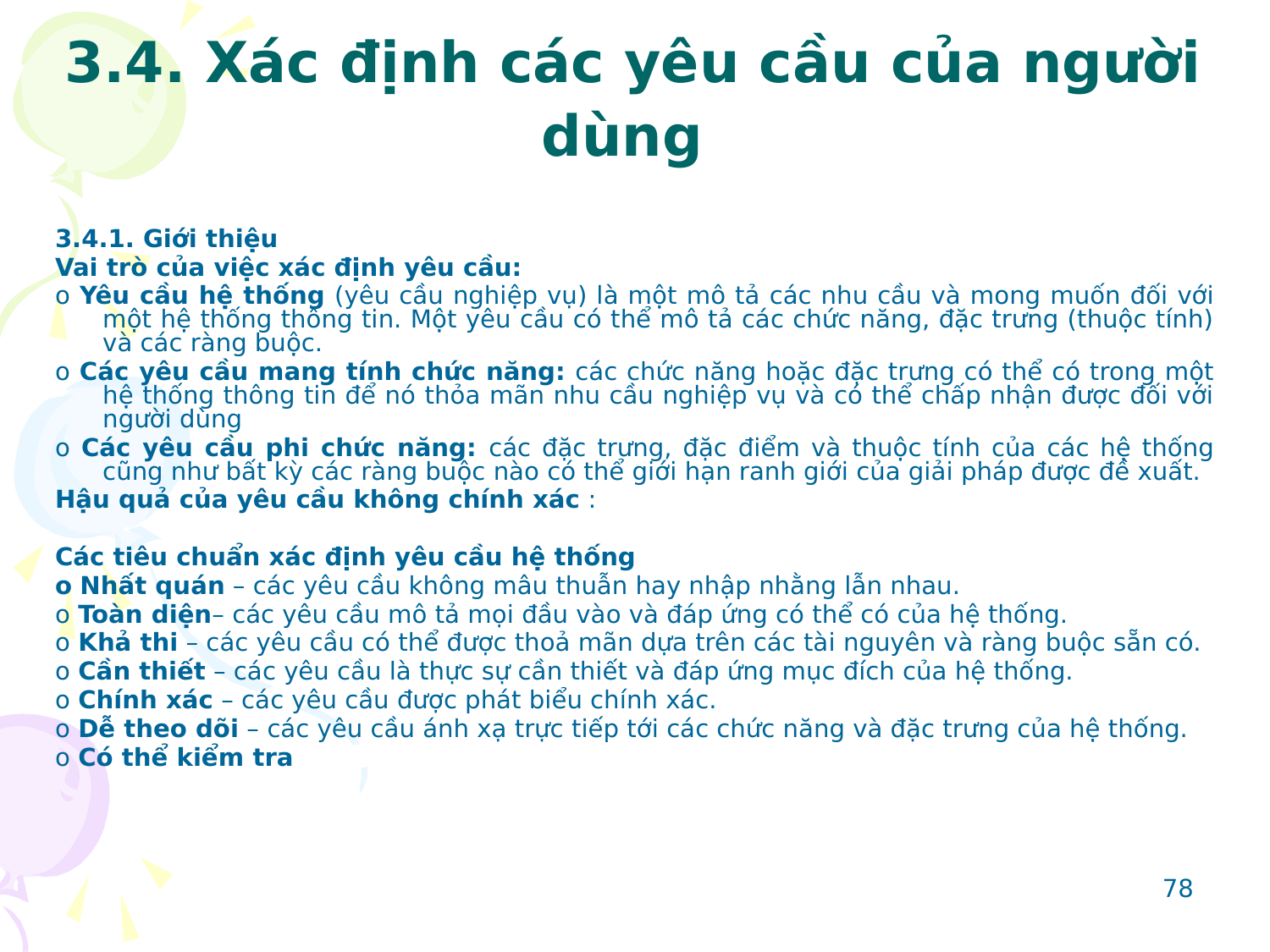

# 3.4. Xác định các yêu cầu của người dùng
3.4.1. Giới thiệu
Vai trò của việc xác định yêu cầu:
o Yêu cầu hệ thống (yêu cầu nghiệp vụ) là một mô tả các nhu cầu và mong muốn đối với một hệ thống thông tin. Một yêu cầu có thể mô tả các chức năng, đặc trưng (thuộc tính) và các ràng buộc.
o Các yêu cầu mang tính chức năng: các chức năng hoặc đặc trưng có thể có trong một hệ thống thông tin để nó thỏa mãn nhu cầu nghiệp vụ và có thể chấp nhận được đối với người dùng
o Các yêu cầu phi chức năng: các đặc trưng, đặc điểm và thuộc tính của các hệ thống cũng như bất kỳ các ràng buộc nào có thể giới hạn ranh giới của giải pháp được đề xuất.
Hậu quả của yêu cầu không chính xác :

Các tiêu chuẩn xác định yêu cầu hệ thống
o Nhất quán – các yêu cầu không mâu thuẫn hay nhập nhằng lẫn nhau.
o Toàn diện– các yêu cầu mô tả mọi đầu vào và đáp ứng có thể có của hệ thống.
o Khả thi – các yêu cầu có thể được thoả mãn dựa trên các tài nguyên và ràng buộc sẵn có.
o Cần thiết – các yêu cầu là thực sự cần thiết và đáp ứng mục đích của hệ thống.
o Chính xác – các yêu cầu được phát biểu chính xác.
o Dễ theo dõi – các yêu cầu ánh xạ trực tiếp tới các chức năng và đặc trưng của hệ thống.
o Có thể kiểm tra
78